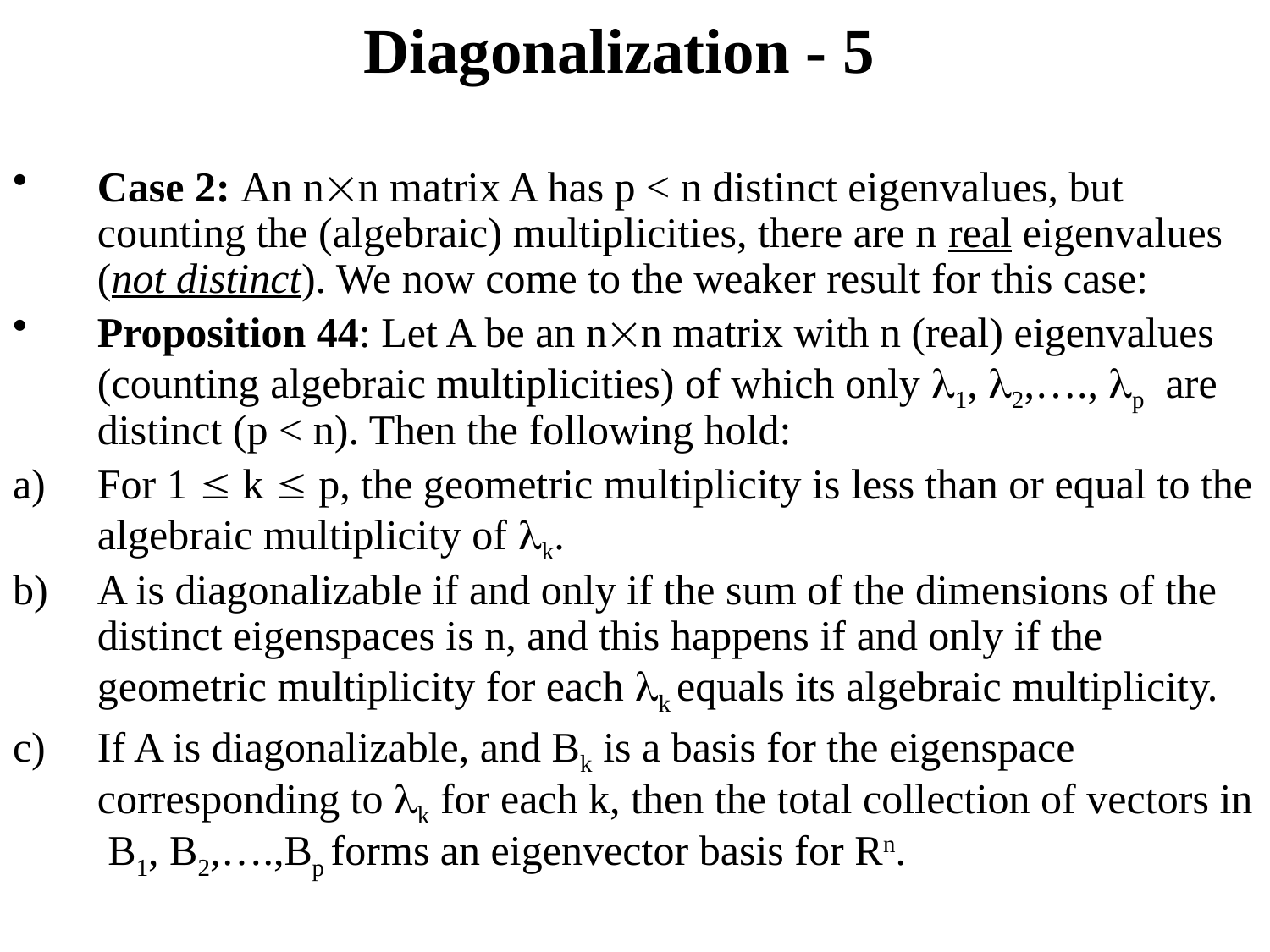

# Diagonalization - 5
Case 2: An n×n matrix A has p < n distinct eigenvalues, but counting the (algebraic) multiplicities, there are n real eigenvalues (not distinct). We now come to the weaker result for this case:
Proposition 44: Let A be an n×n matrix with n (real) eigenvalues (counting algebraic multiplicities) of which only λ1, λ2,…., λp  are distinct (p < n). Then the following hold:
For 1 ≤ k ≤ p, the geometric multiplicity is less than or equal to the algebraic multiplicity of λk.
A is diagonalizable if and only if the sum of the dimensions of the distinct eigenspaces is n, and this happens if and only if the geometric multiplicity for each λk equals its algebraic multiplicity.
If A is diagonalizable, and Bk is a basis for the eigenspace corresponding to λk for each k, then the total collection of vectors in  B1, B2,….,Bp forms an eigenvector basis for Rn.